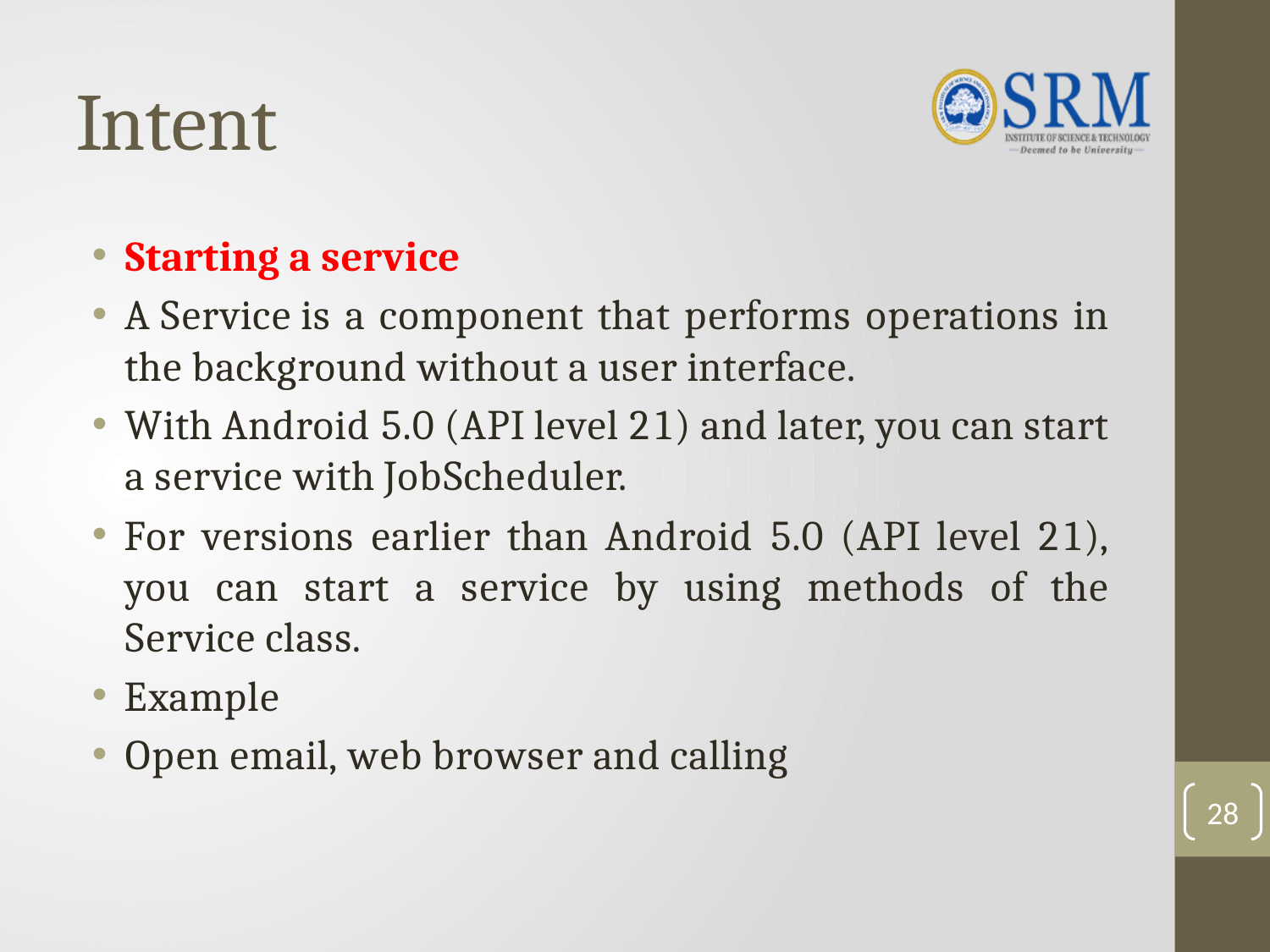

# Intent
Starting a service
A Service is a component that performs operations in the background without a user interface.
With Android 5.0 (API level 21) and later, you can start a service with JobScheduler.
For versions earlier than Android 5.0 (API level 21), you can start a service by using methods of the Service class.
Example
Open email, web browser and calling
28